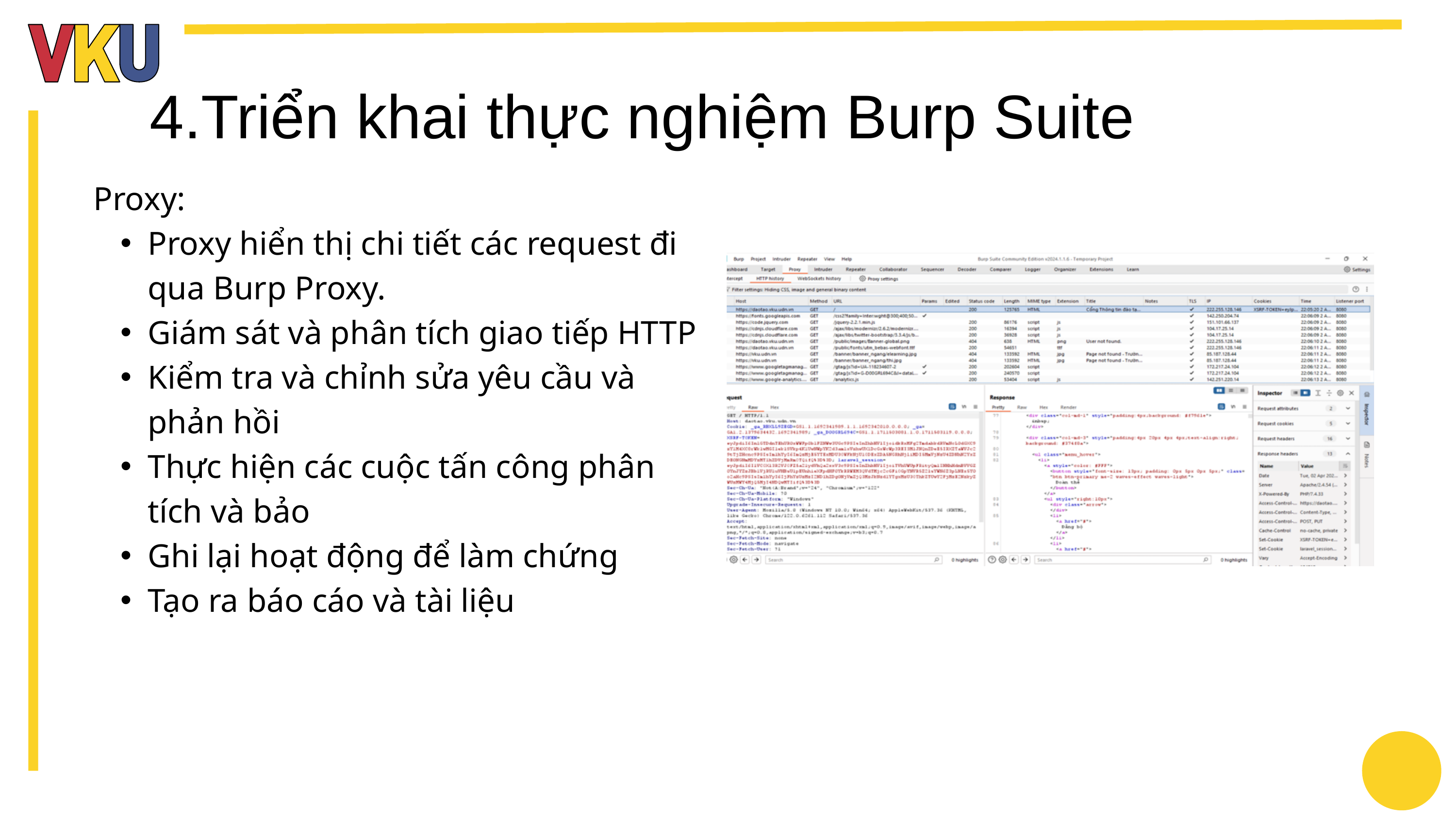

4.Triển khai thực nghiệm Burp Suite

Proxy:
Proxy hiển thị chi tiết các request đi qua Burp Proxy.
Giám sát và phân tích giao tiếp HTTP
Kiểm tra và chỉnh sửa yêu cầu và phản hồi
Thực hiện các cuộc tấn công phân tích và bảo
Ghi lại hoạt động để làm chứng
Tạo ra báo cáo và tài liệu